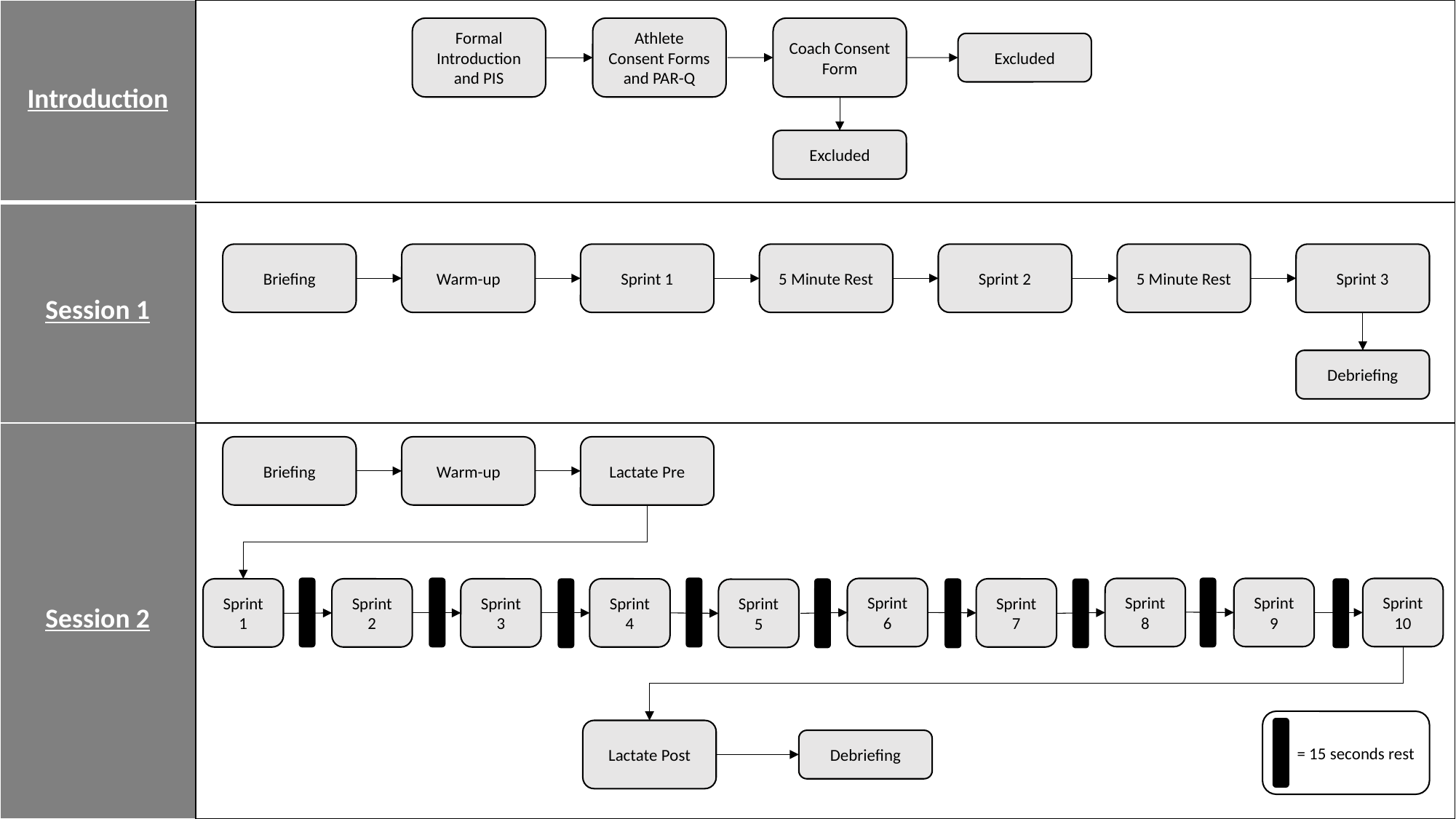

| Introduction |  |
| --- | --- |
| Session 1 |  |
| Session 2 |  |
Formal Introduction and PIS
Athlete Consent Forms and PAR-Q
Coach Consent Form
Excluded
Excluded
Briefing
Warm-up
Sprint 1
5 Minute Rest
Sprint 2
5 Minute Rest
Sprint 3
Debriefing
Briefing
Warm-up
Lactate Pre

Sprint 9
Sprint 10
Sprint 6
Sprint 8
Sprint 4
Sprint 1
Sprint 7
Sprint 2
Sprint 3

Sprint 5

= 15 seconds rest

Lactate Post
Debriefing